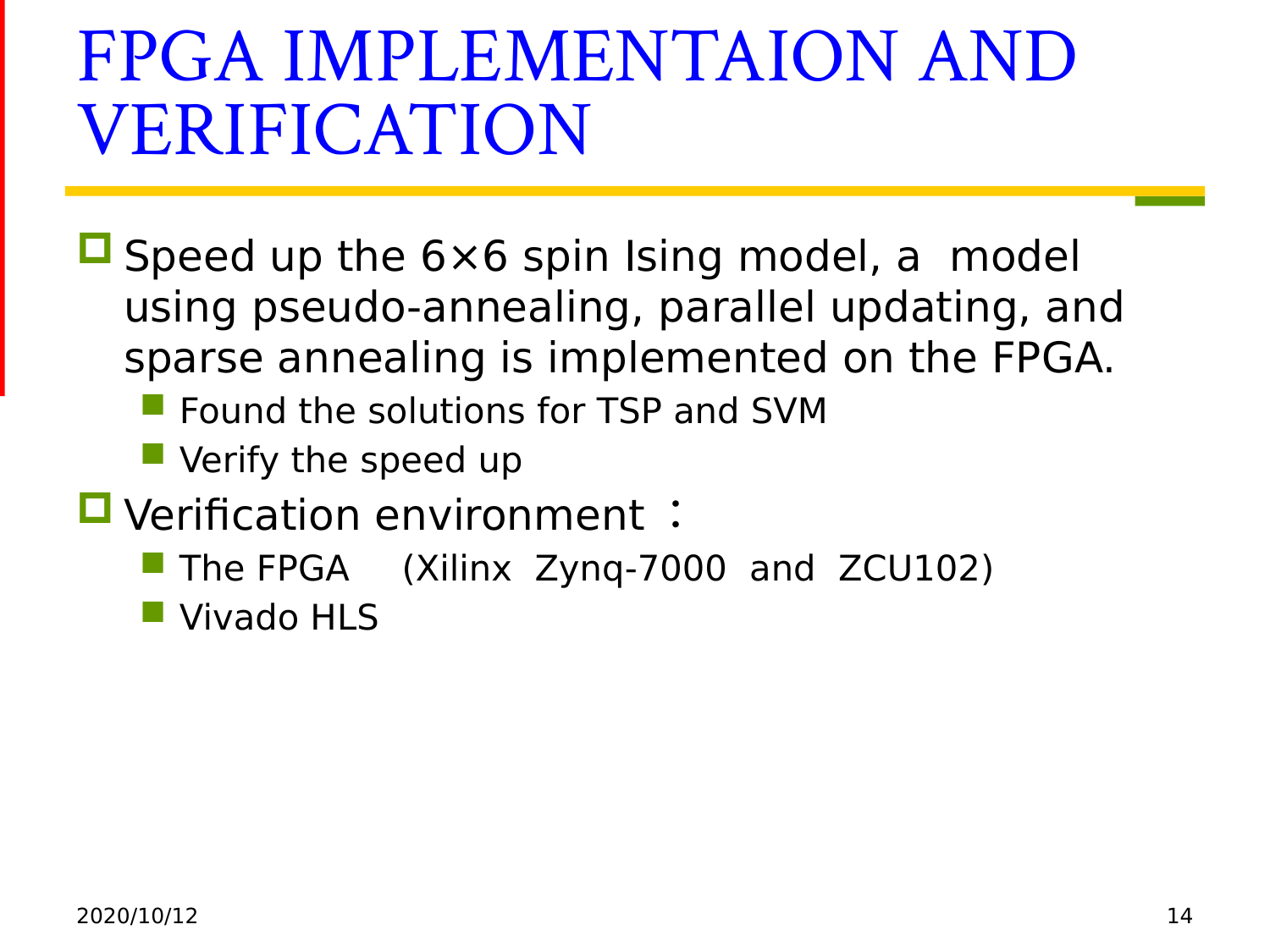

# FPGA IMPLEMENTAION AND VERIFICATION
Speed up the 6×6 spin Ising model, a  model using pseudo-annealing, parallel updating, and sparse annealing is implemented on the FPGA.
Found the solutions for TSP and SVM
Verify the speed up
Verification environment：
The FPGA　(Xilinx  Zynq-7000  and  ZCU102)
Vivado HLS
2020/10/12
14